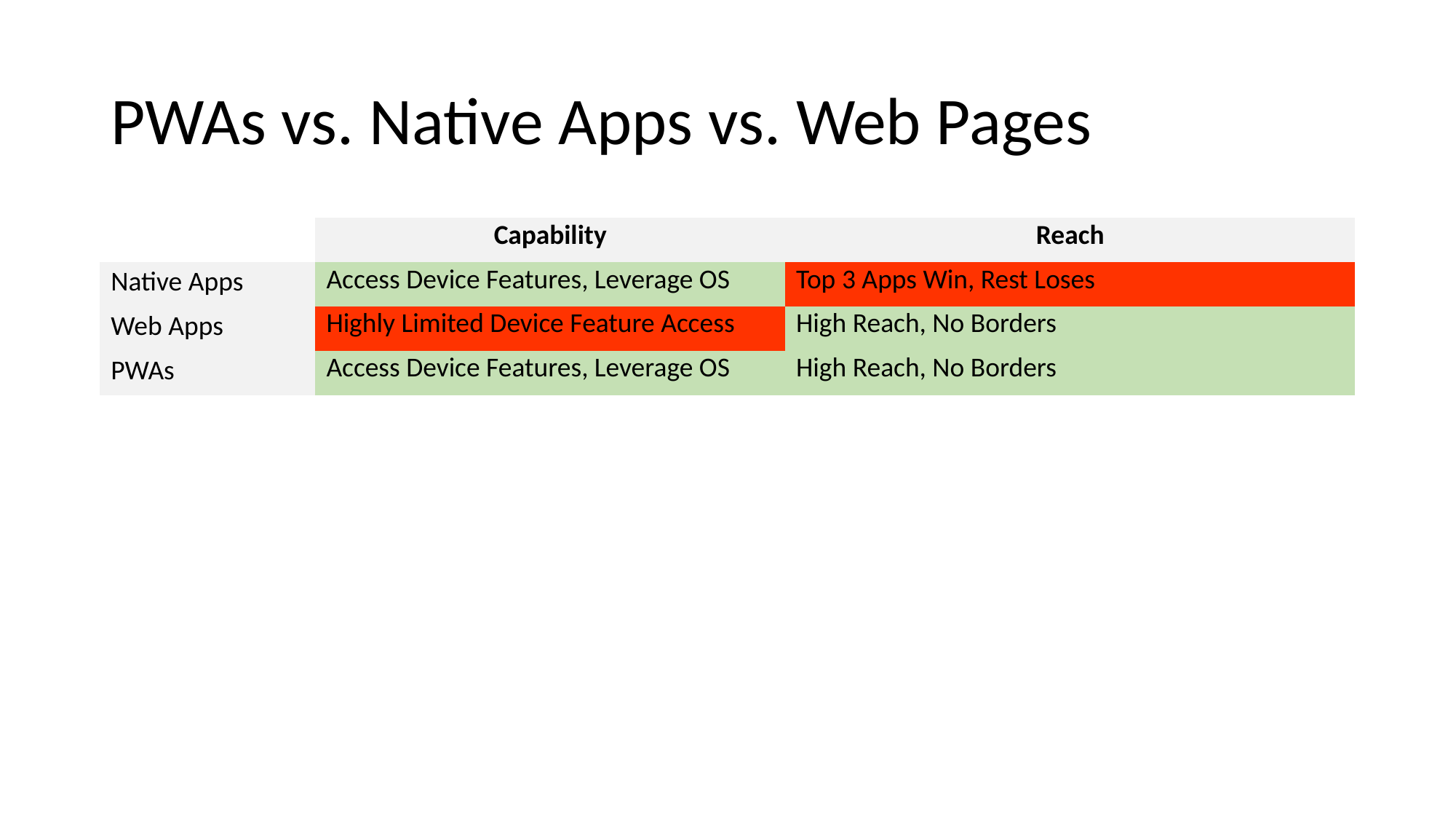

# PWAs vs. Native Apps vs. Web Pages
|  | Capability | Reach |
| --- | --- | --- |
| Native Apps | Access Device Features, Leverage OS | Top 3 Apps Win, Rest Loses |
| Web Apps | Highly Limited Device Feature Access | High Reach, No Borders |
| PWAs | Access Device Features, Leverage OS | High Reach, No Borders |